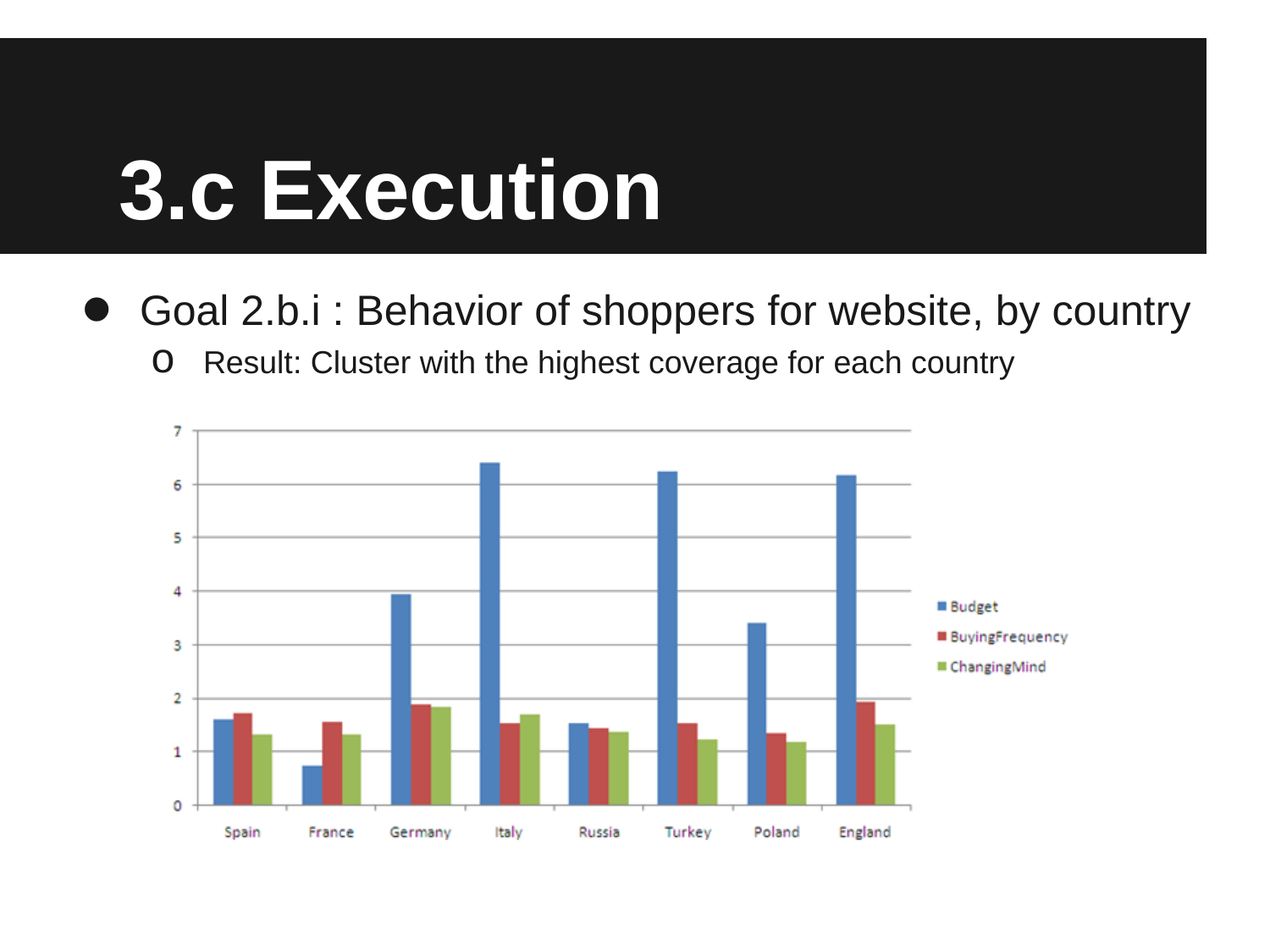

# 3.c Execution
Goal 2.b.i : Behavior of shoppers for website, by country
Result: Cluster with the highest coverage for each country